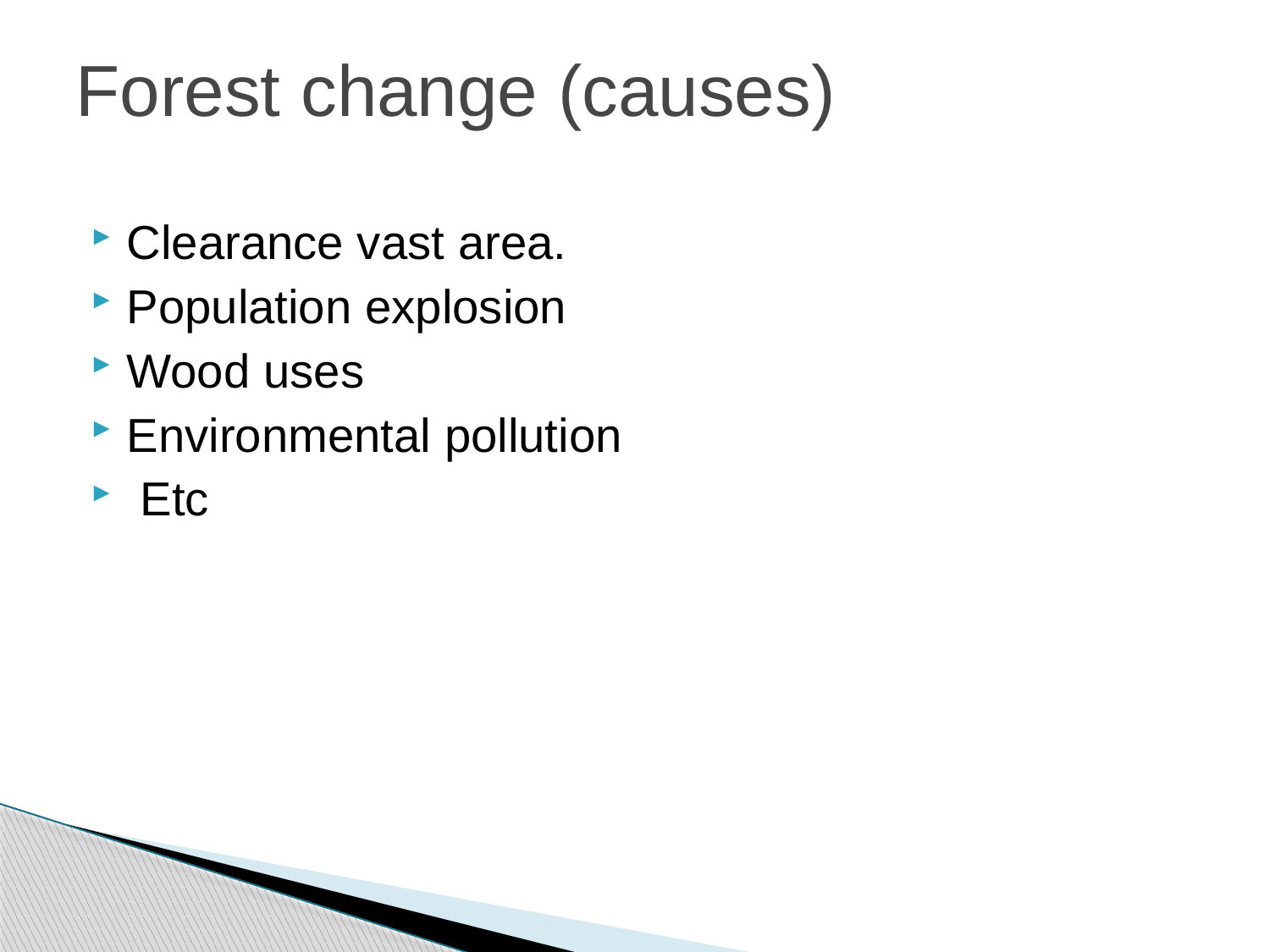

# Forest change (causes)
Clearance vast area.
Population explosion
Wood uses
Environmental pollution
 Etc